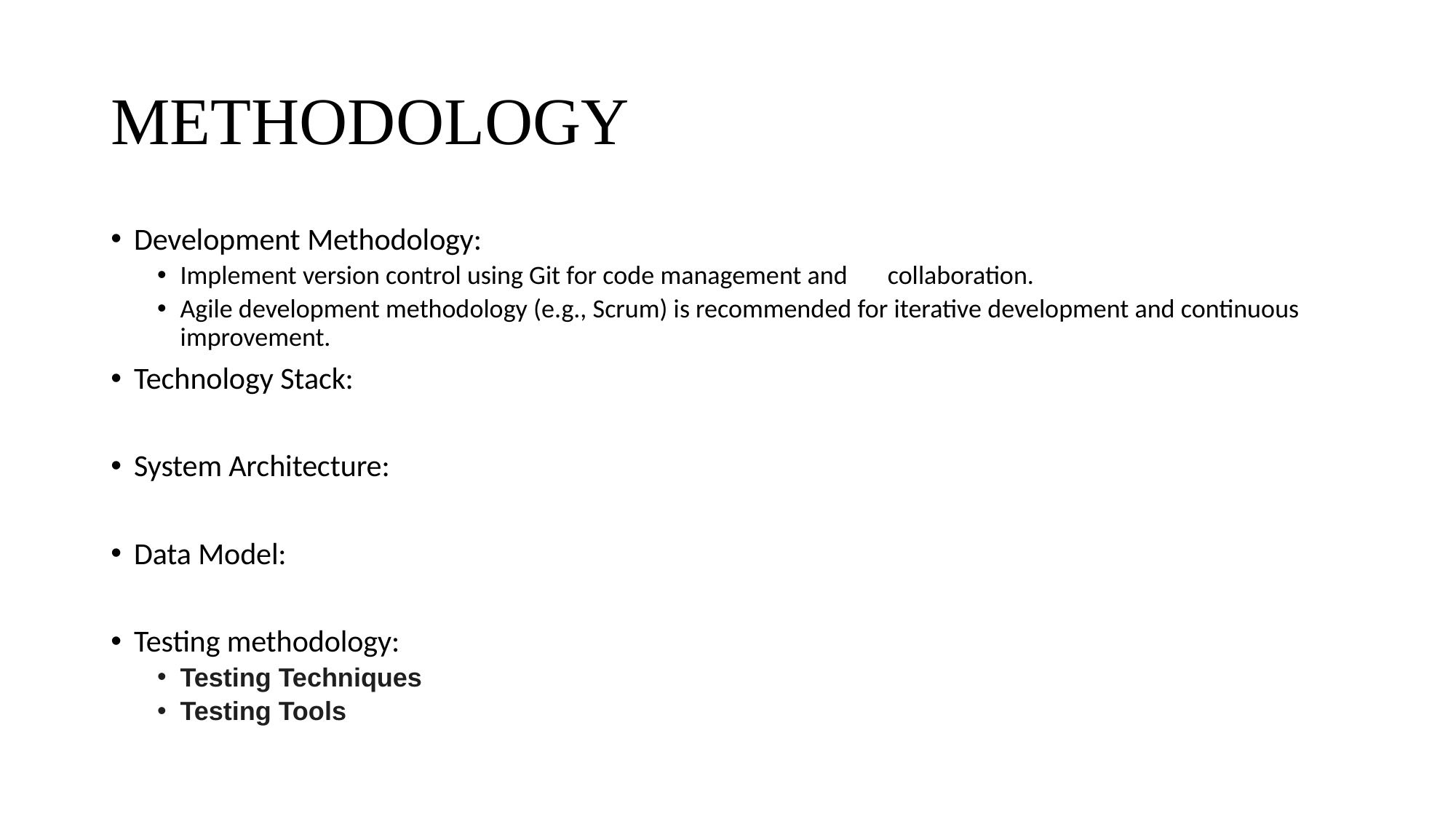

# METHODOLOGY
Development Methodology:
Implement version control using Git for code management and  	collaboration.
Agile development methodology (e.g., Scrum) is recommended for iterative development and continuous improvement.
Technology Stack:

System Architecture:

Data Model:

Testing methodology:
Testing Techniques
Testing Tools